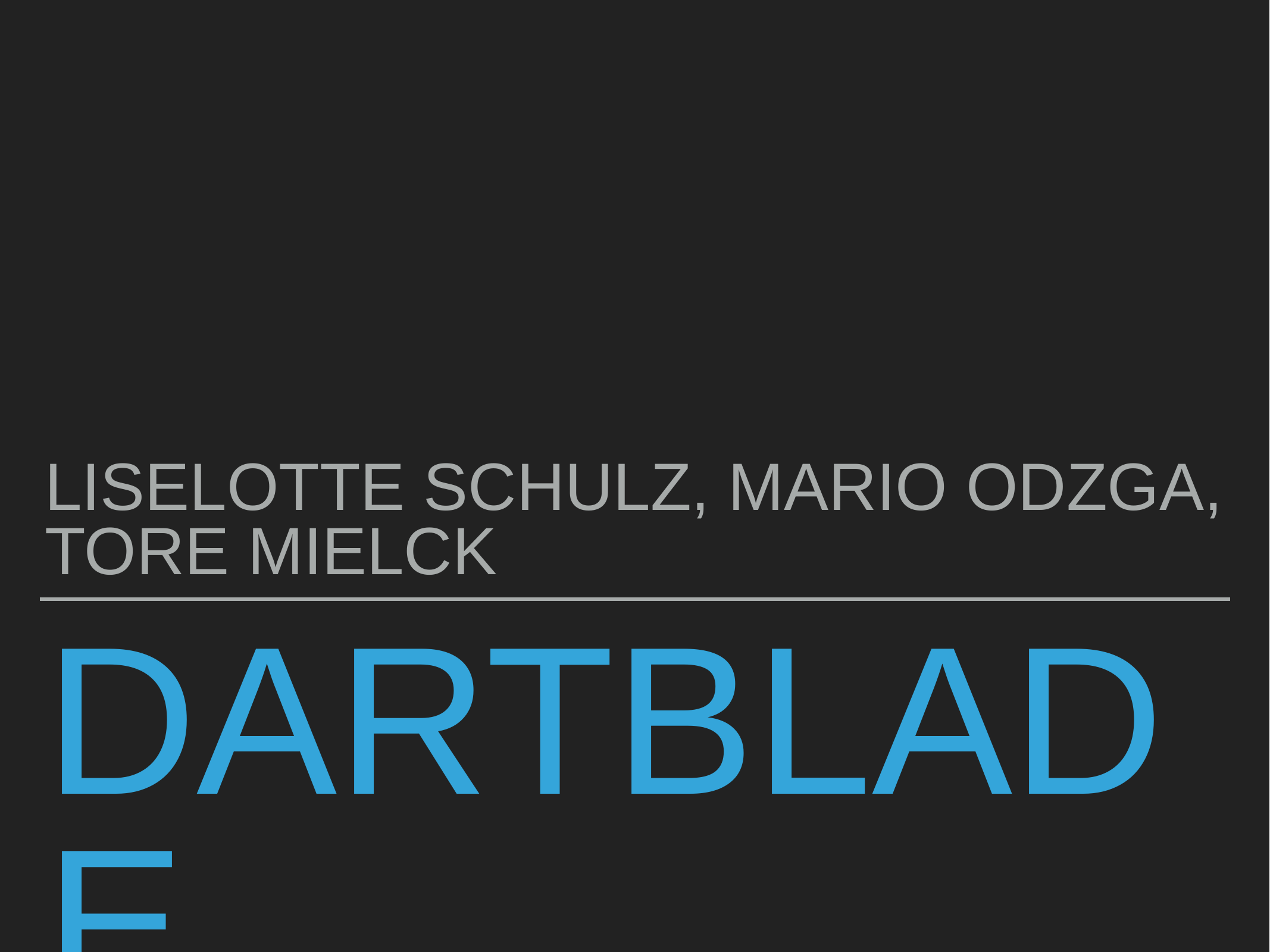

1
Liselotte Schulz, Mario Odzga, Tore Mielck
# Dartblade